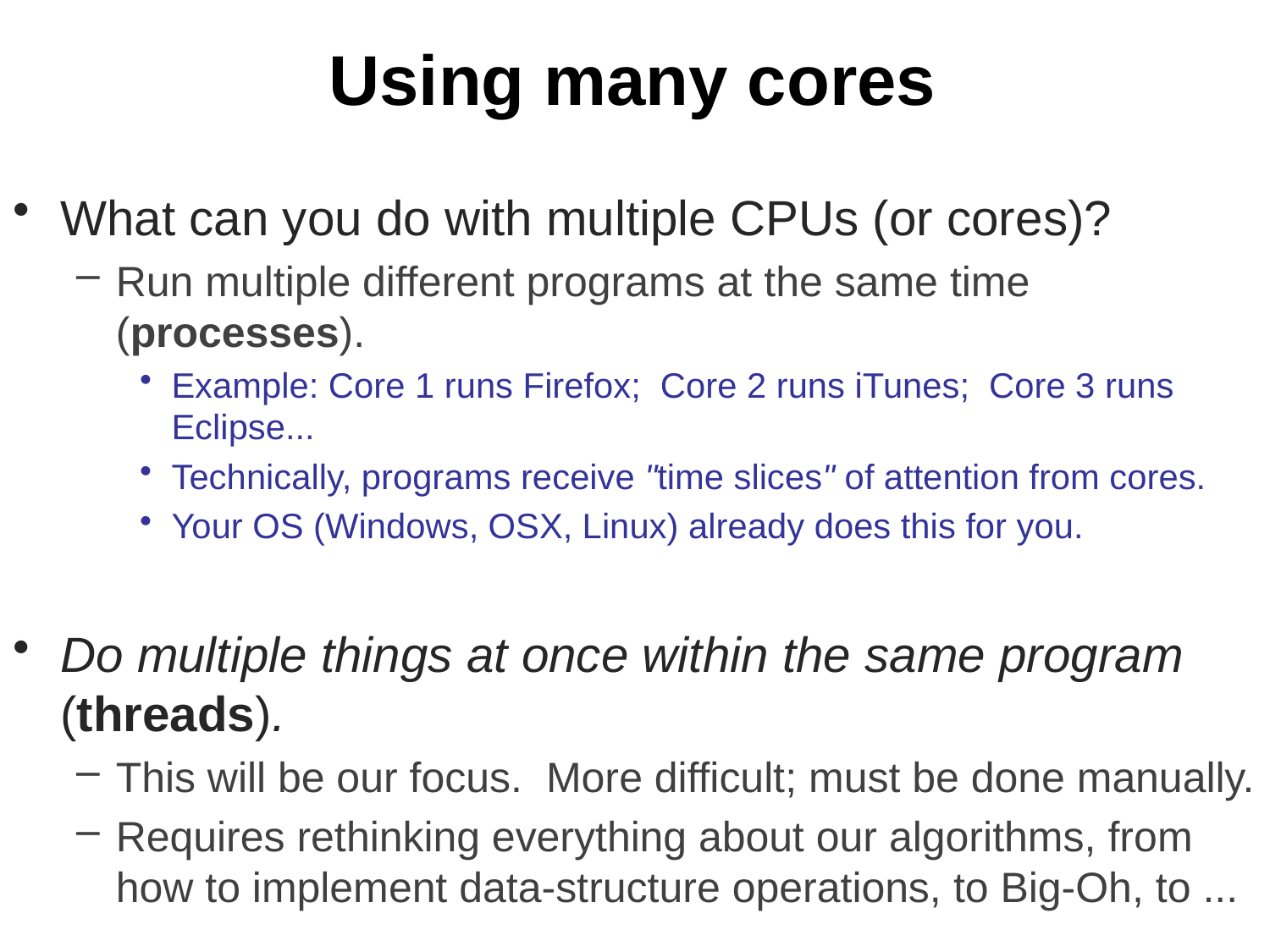

# Using many cores
What can you do with multiple CPUs (or cores)?
Run multiple different programs at the same time (processes).
Example: Core 1 runs Firefox;  Core 2 runs iTunes;  Core 3 runs Eclipse...
Technically, programs receive "time slices" of attention from cores.
Your OS (Windows, OSX, Linux) already does this for you.

Do multiple things at once within the same program (threads).
This will be our focus.  More difficult; must be done manually.
Requires rethinking everything about our algorithms, from how to implement data-structure operations, to Big-Oh, to ...

Writing correct/fast parallel code is much harder than sequential.
Especially in common languages like Java and C.